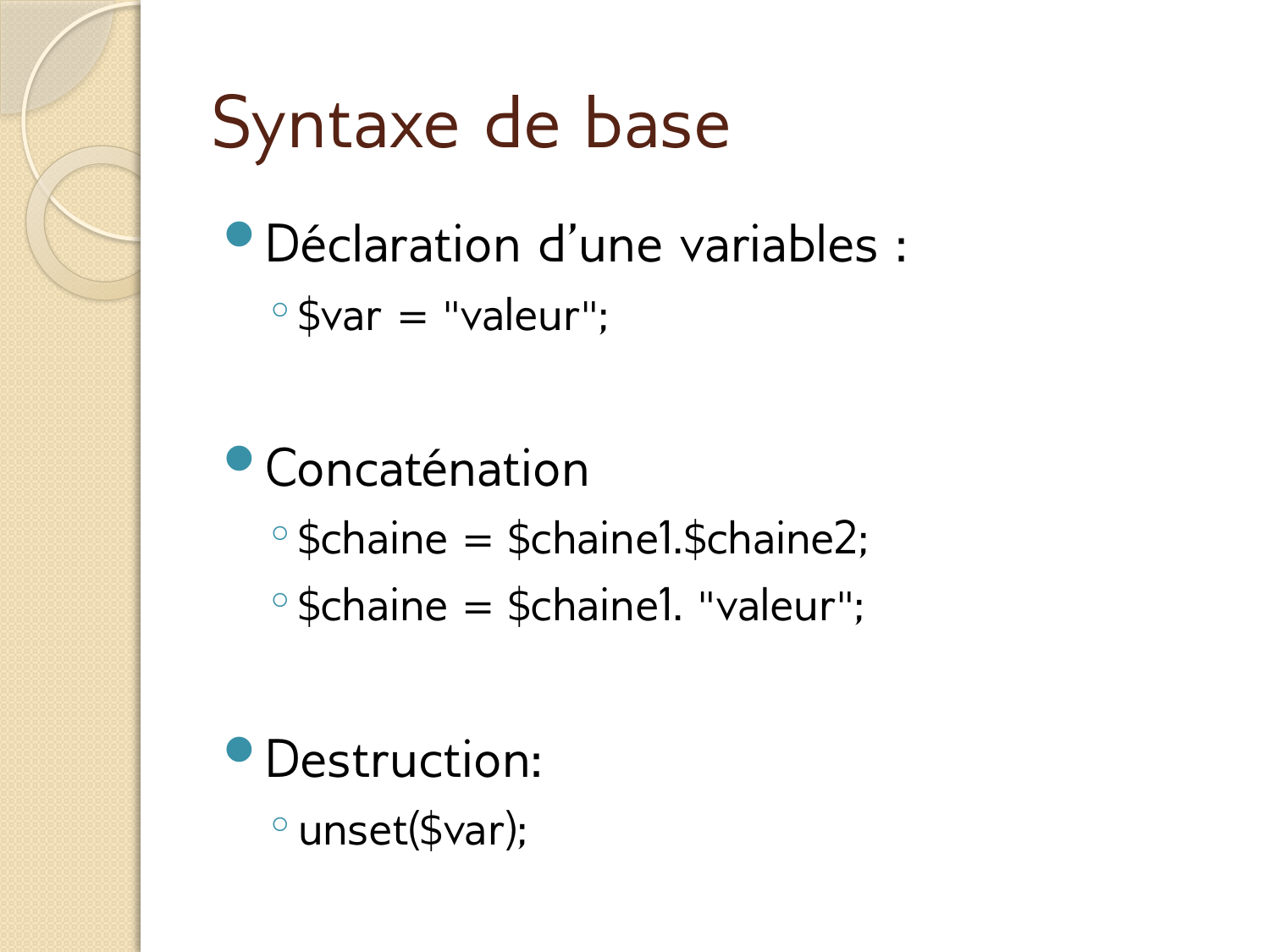

# Syntaxe de base
Déclaration d’une variables :
$var = "valeur";

Concaténation
$chaine = $chaine1.$chaine2;
$chaine = $chaine1. "valeur";

Destruction:
unset($var);